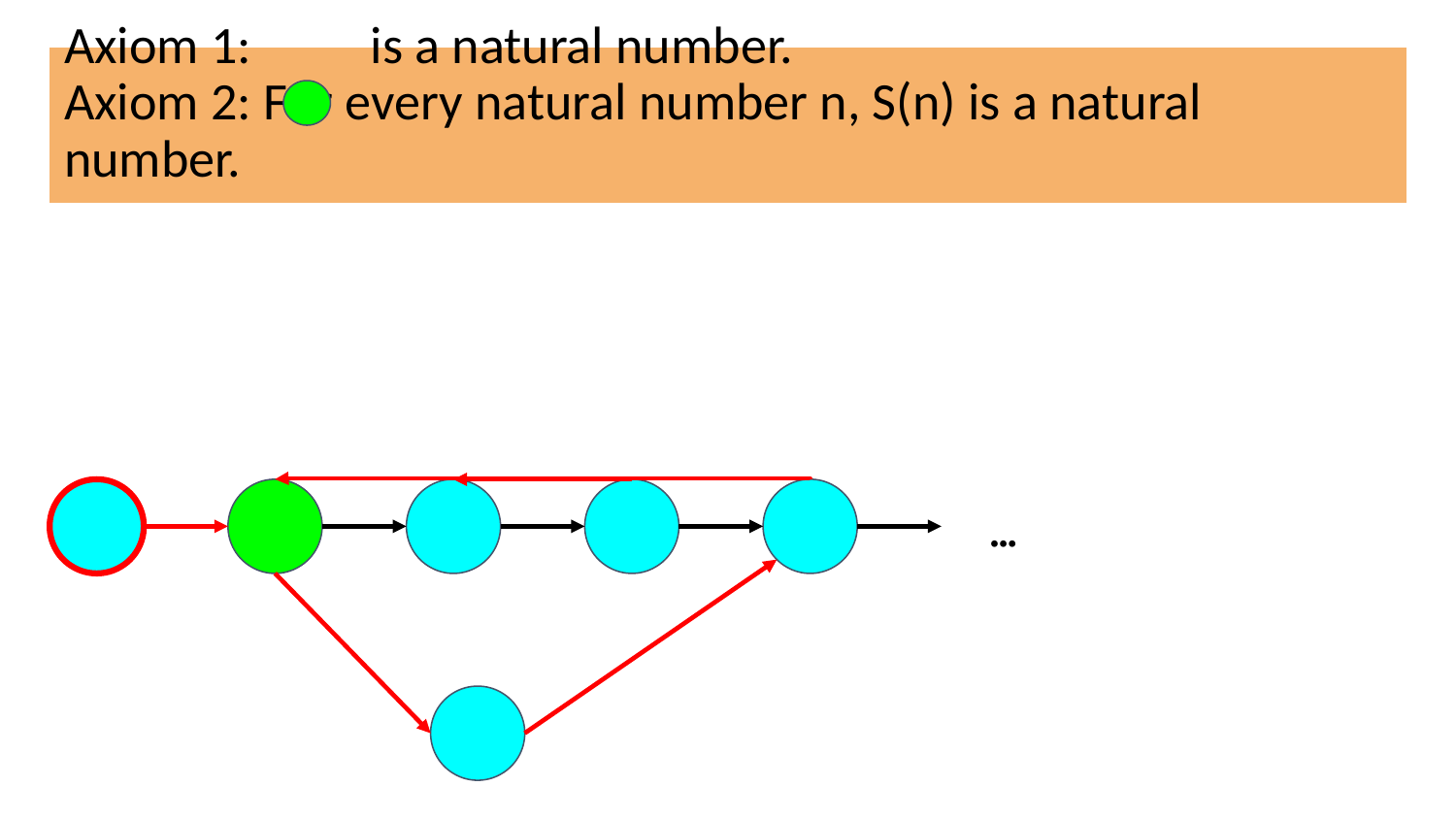

# Axiom 1:          is a natural number.
Axiom 2: For every natural number n, S(n) is a natural number.

…